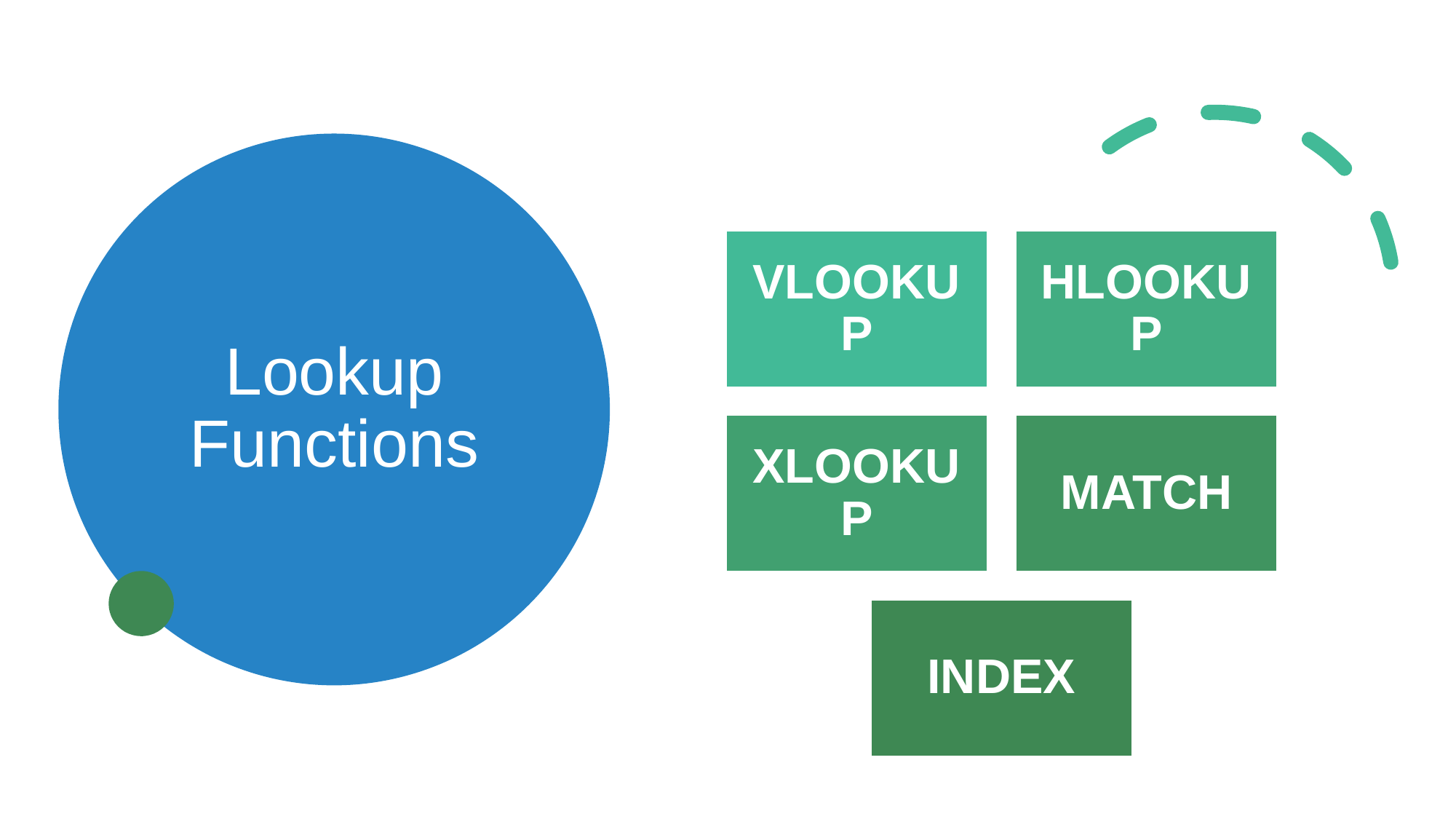

# Lookup Functions
VLOOKUP
HLOOKUP
XLOOKUP
MATCH
INDEX